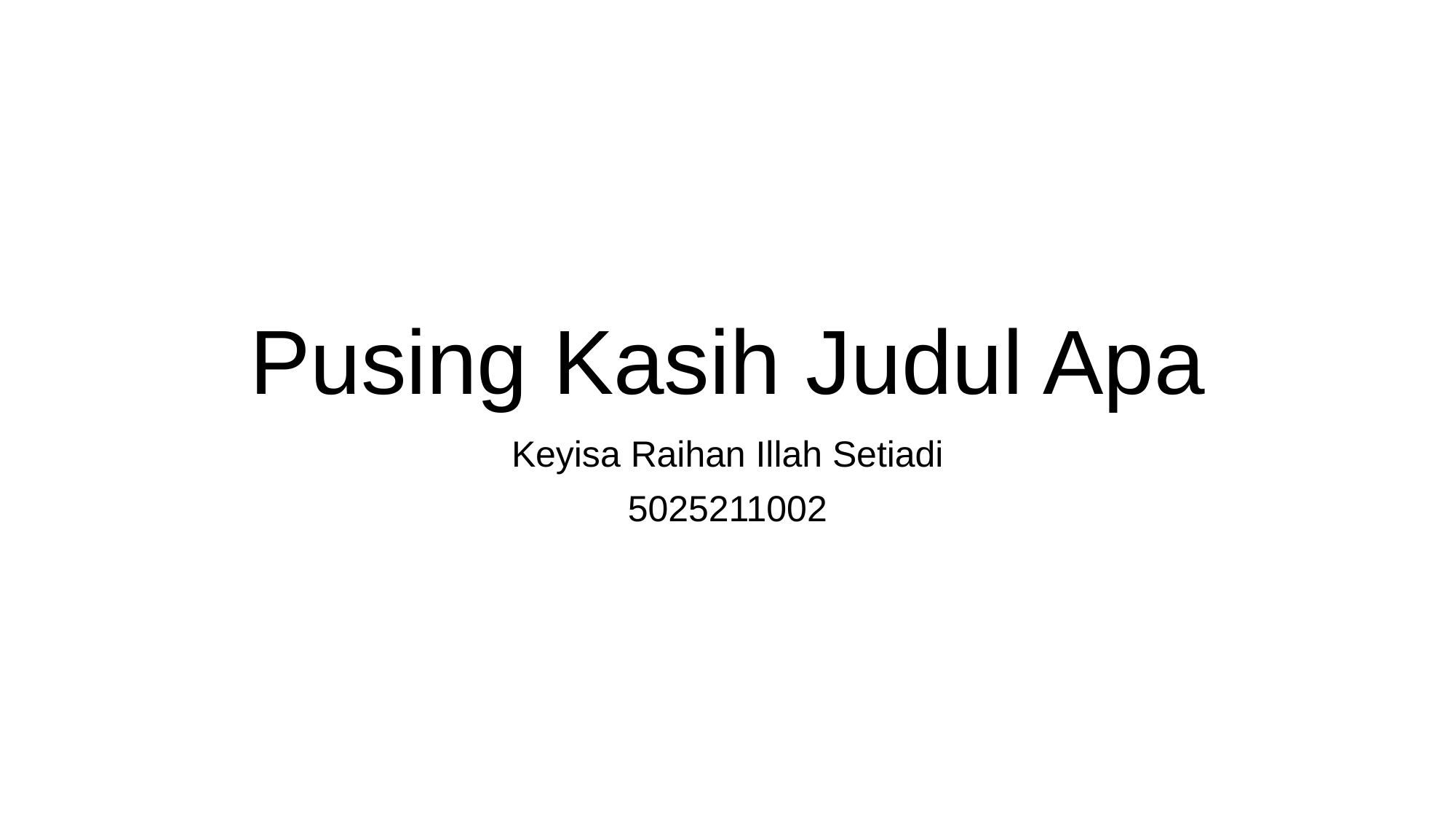

# Pusing Kasih Judul Apa
Keyisa Raihan Illah Setiadi
5025211002